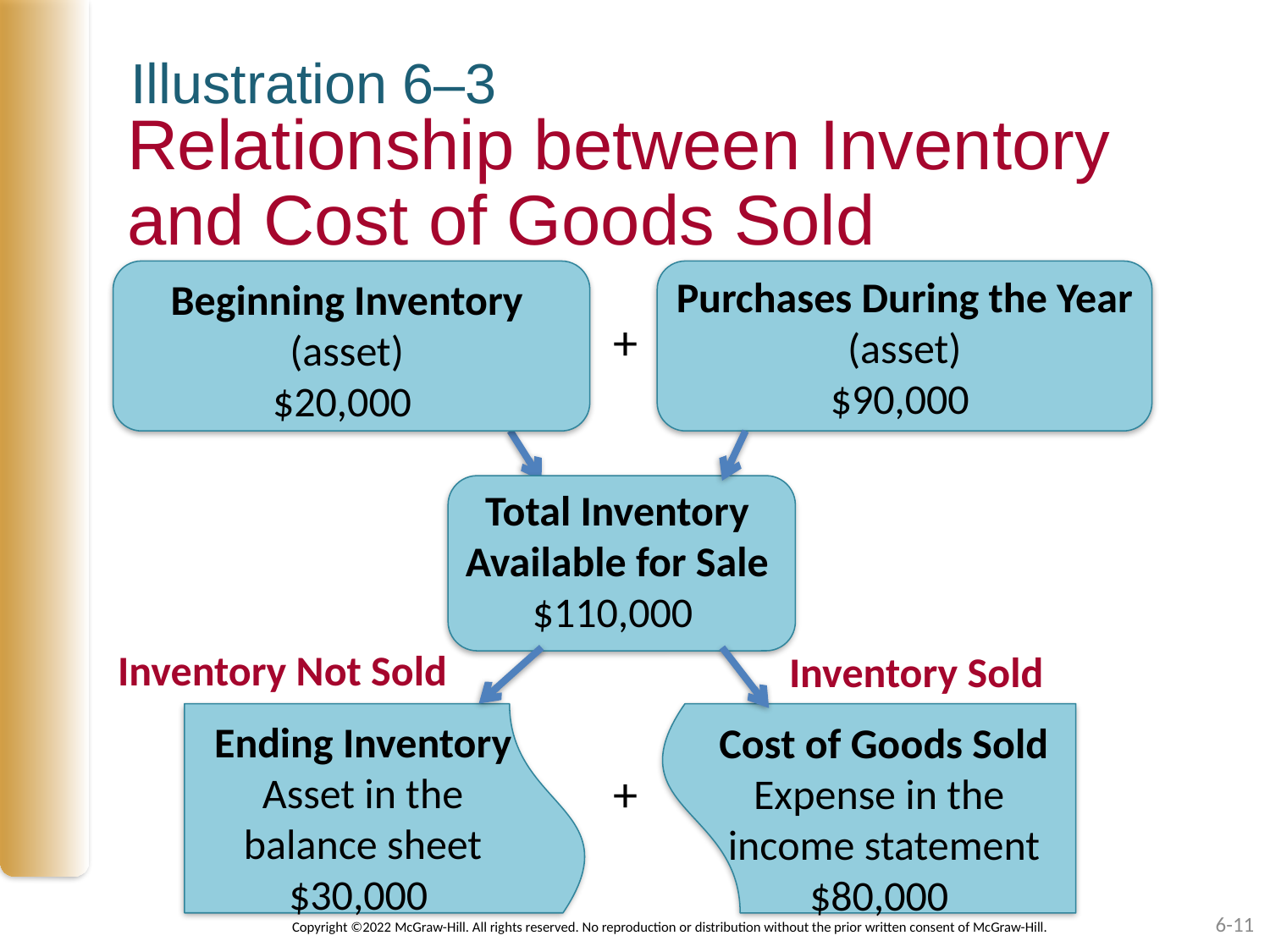

Illustration 6–3
# Relationship between Inventory and Cost of Goods Sold

Purchases During the Year
(asset)
$90,000
Beginning Inventory
(asset)
$20,000
+

Total Inventory
Available for Sale
$110,000

Inventory Not Sold
Inventory Sold
Ending Inventory
Asset in the
balance sheet
$30,000
Cost of Goods Sold
Expense in the
income statement
$80,000
+